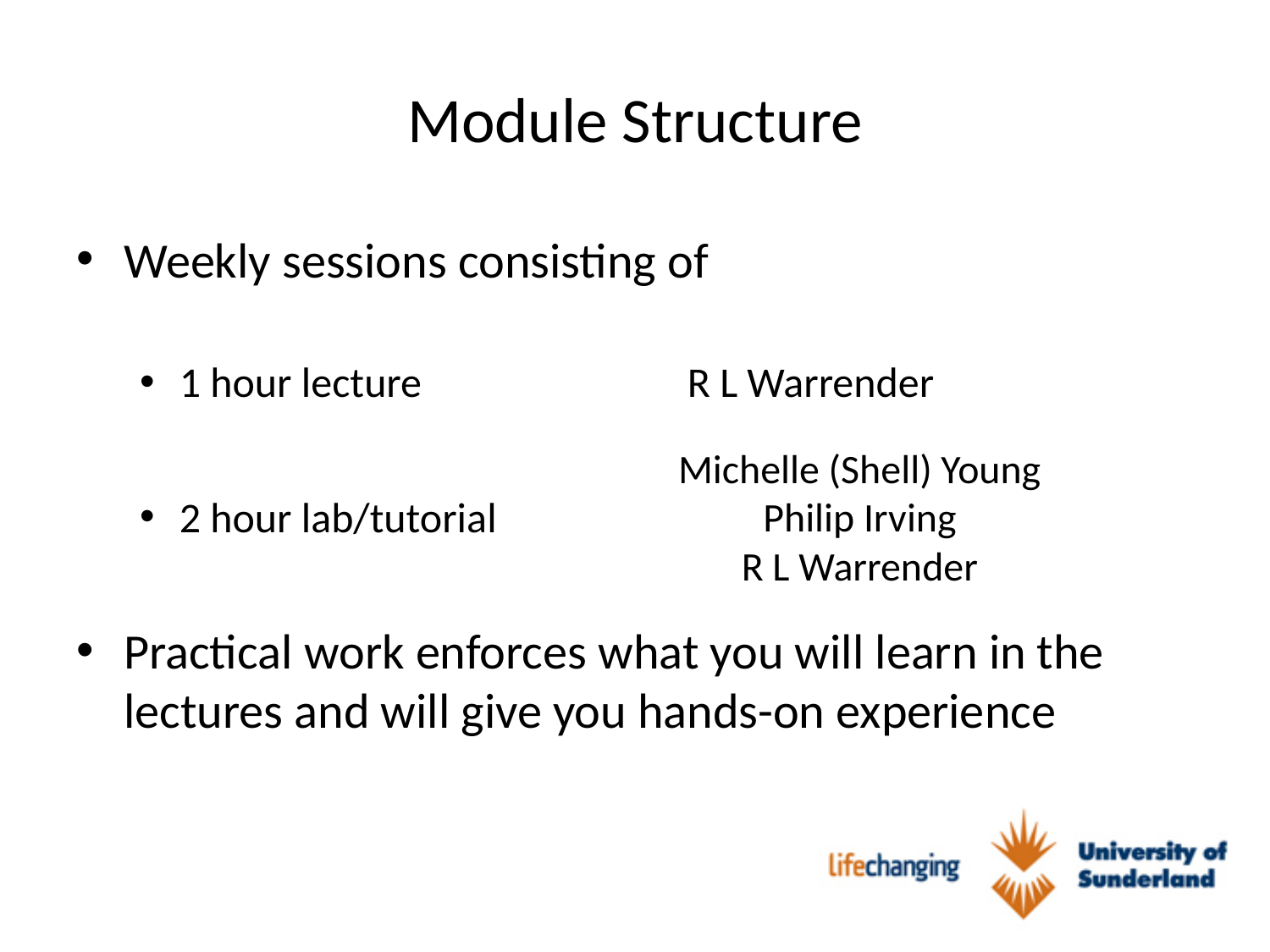

# Module Structure
Weekly sessions consisting of

1 hour lecture			R L Warrender

2 hour lab/tutorial

Practical work enforces what you will learn in the lectures and will give you hands-on experience

Michelle (Shell) Young
Philip Irving
R L Warrender